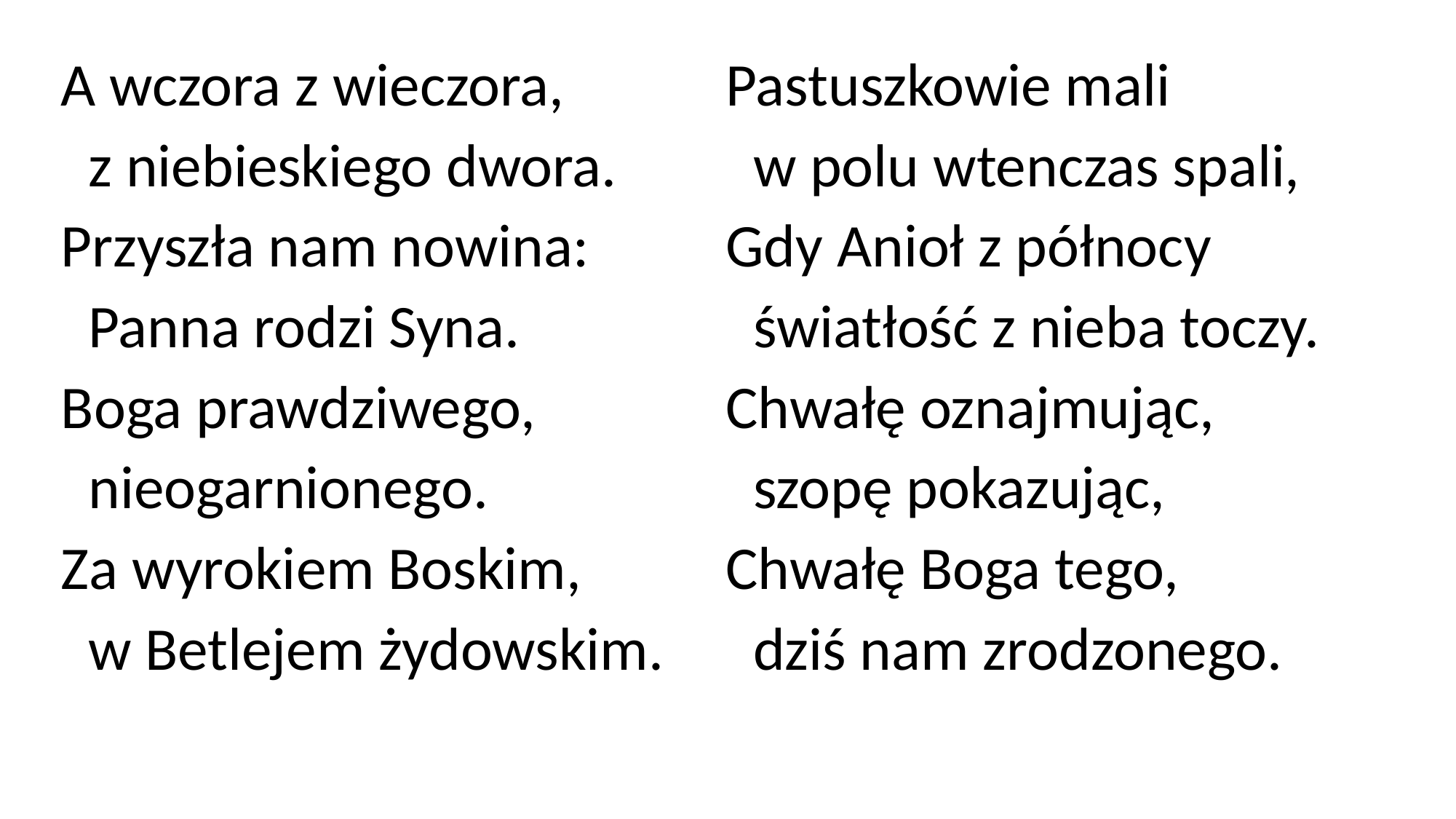

A wczora z wieczora,
  z niebieskiego dwora.
Przyszła nam nowina:
  Panna rodzi Syna.
Boga prawdziwego,
  nieogarnionego.
Za wyrokiem Boskim,
  w Betlejem żydowskim.
Pastuszkowie mali
  w polu wtenczas spali,
Gdy Anioł z północy
  światłość z nieba toczy.
Chwałę oznajmując,
  szopę pokazując,
Chwałę Boga tego,
  dziś nam zrodzonego.